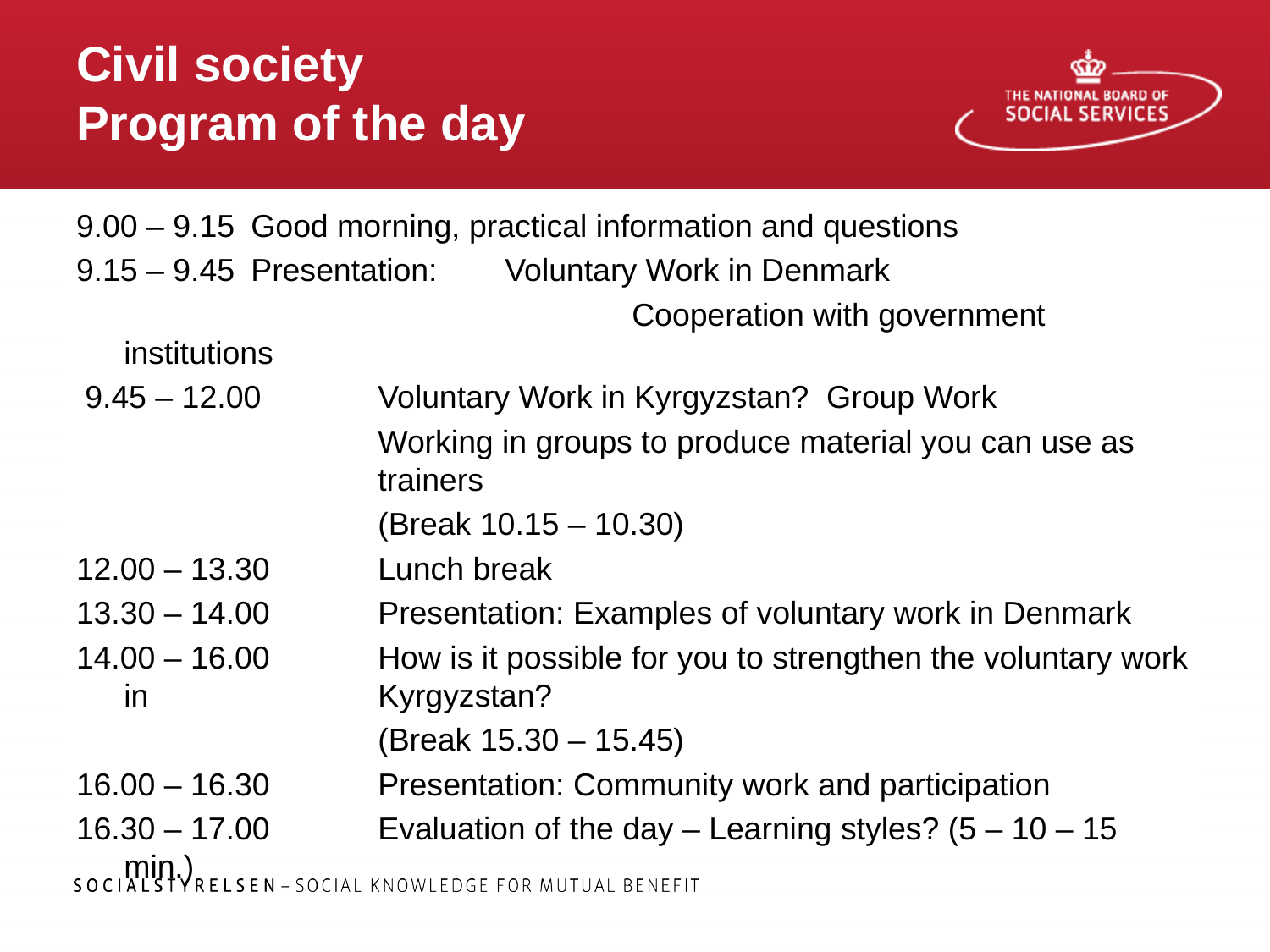

# Civil society Program of the day
9.00 – 9.15	Good morning, practical information and questions
9.15 – 9.45	Presentation: 	Voluntary Work in Denmark
					Cooperation with government institutions
 9.45 – 12.00	Voluntary Work in Kyrgyzstan?  Group Work
			Working in groups to produce material you can use as 		trainers
			(Break 10.15 – 10.30)
12.00 – 13.30	Lunch break
13.30 – 14.00	Presentation: Examples of voluntary work in Denmark
14.00 – 16.00	How is it possible for you to strengthen the voluntary work in 		Kyrgyzstan?
			(Break 15.30 – 15.45)
16.00 – 16.30	Presentation: Community work and participation
16.30 – 17.00	Evaluation of the day – Learning styles? (5 – 10 – 15 min.)